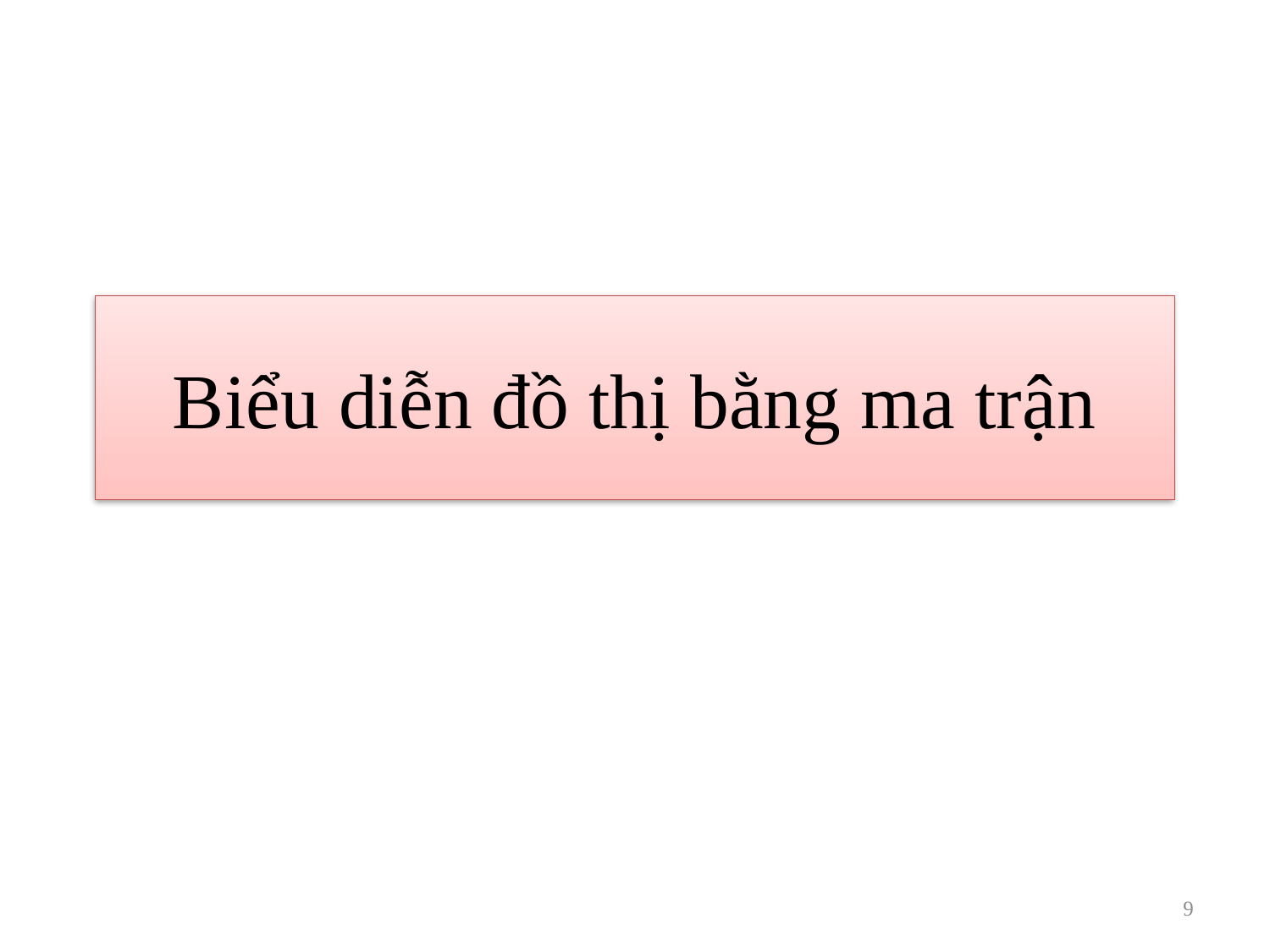

# Biểu diễn đồ thị bằng ma trận

9